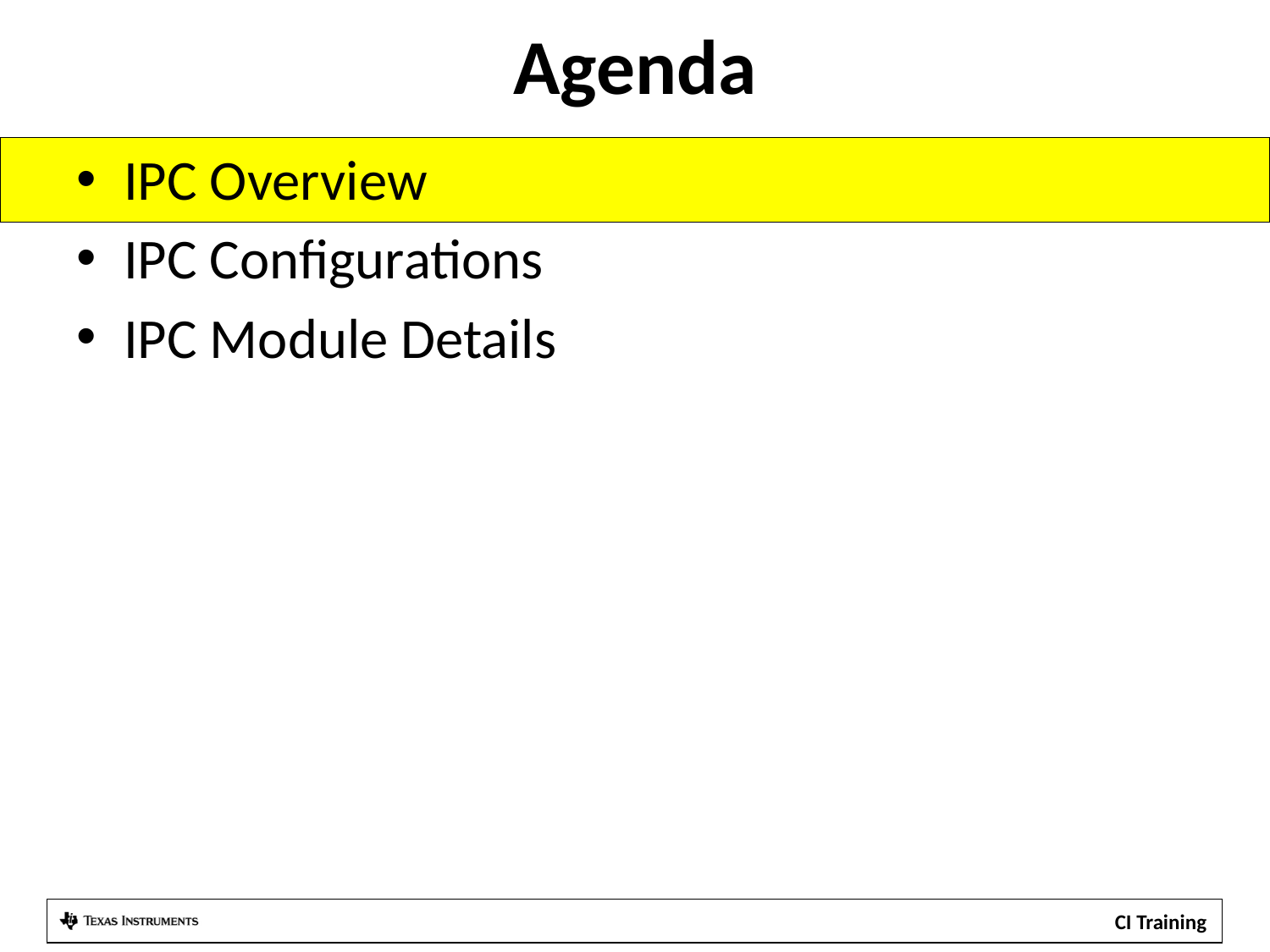

# Agenda

IPC Overview
IPC Configurations
IPC Module Details